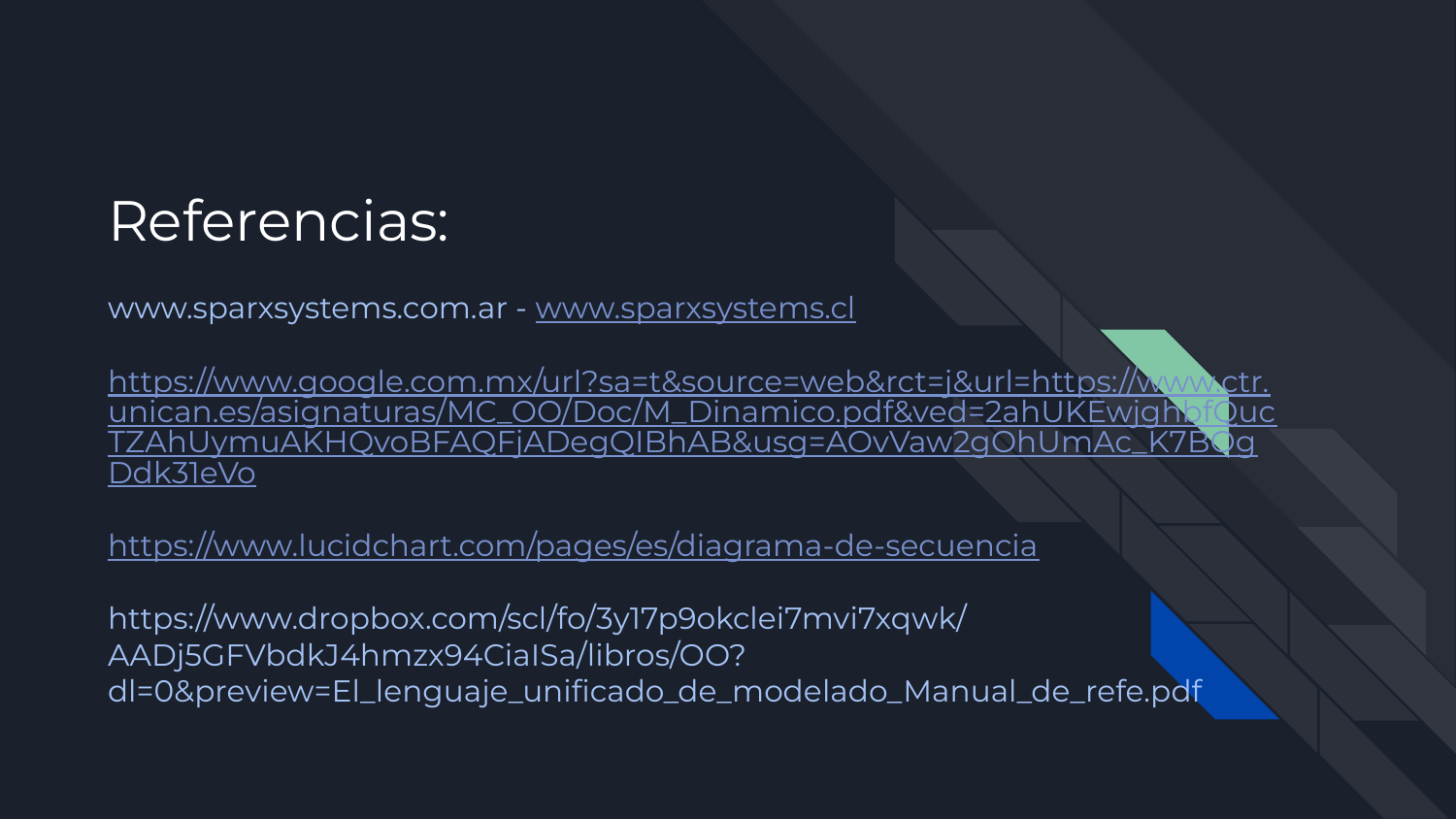

# Referencias:

www.sparxsystems.com.ar - www.sparxsystems.cl

https://www.google.com.mx/url?sa=t&source=web&rct=j&url=https://www.ctr.unican.es/asignaturas/MC_OO/Doc/M_Dinamico.pdf&ved=2ahUKEwjghbfQucTZAhUymuAKHQvoBFAQFjADegQIBhAB&usg=AOvVaw2gOhUmAc_K7BOgDdk31eVo

https://www.lucidchart.com/pages/es/diagrama-de-secuencia

https://www.dropbox.com/scl/fo/3y17p9okclei7mvi7xqwk/AADj5GFVbdkJ4hmzx94CiaISa/libros/OO?dl=0&preview=El_lenguaje_unificado_de_modelado_Manual_de_refe.pdf